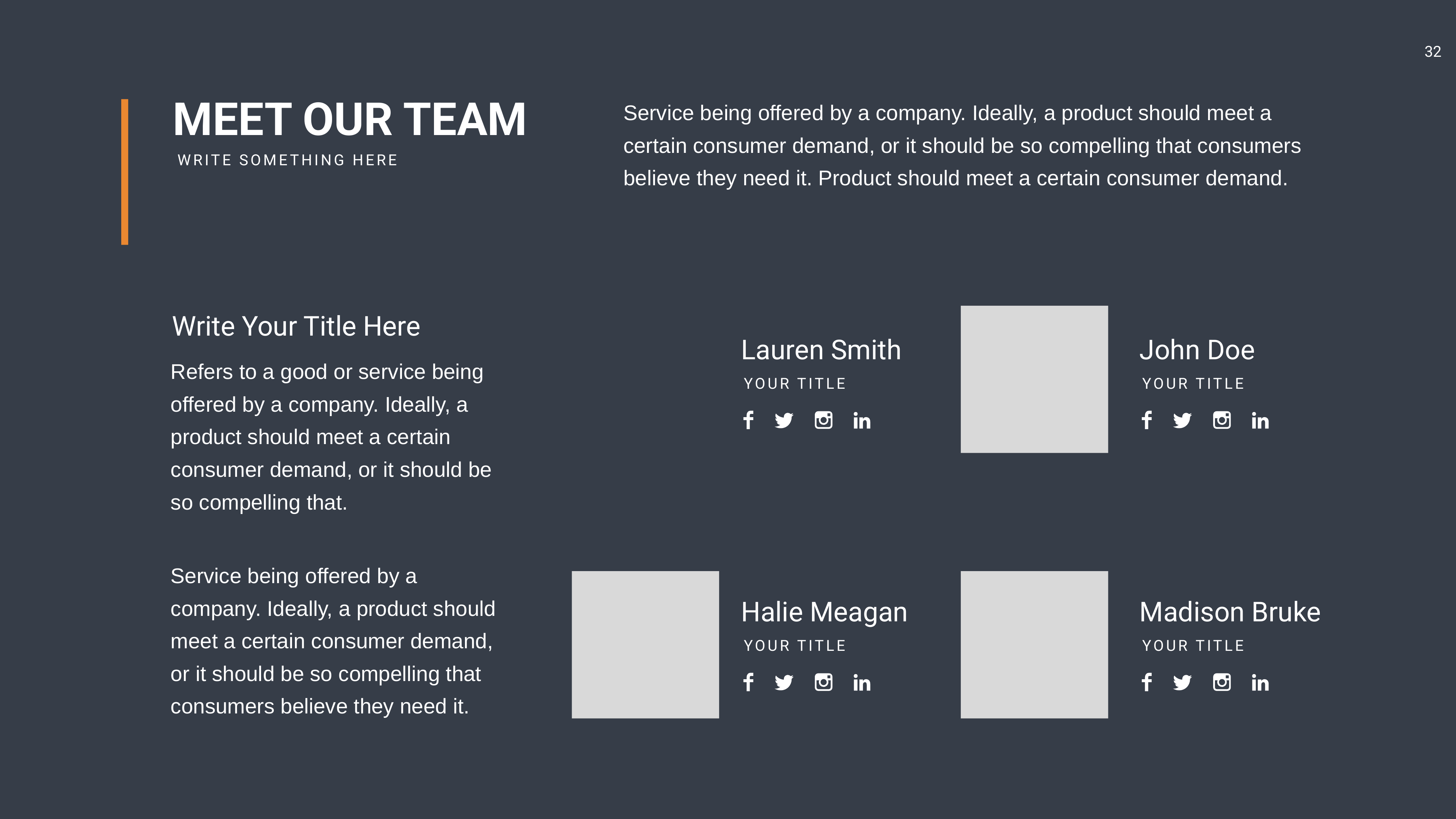

Service being offered by a company. Ideally, a product should meet a certain consumer demand, or it should be so compelling that consumers believe they need it. Product should meet a certain consumer demand.
MEET OUR TEAM
WRITE SOMETHING HERE

Write Your Title Here
Refers to a good or service being offered by a company. Ideally, a product should meet a certain consumer demand, or it should be so compelling that.

Service being offered by a company. Ideally, a product should meet a certain consumer demand, or it should be so compelling that consumers believe they need it.

Lauren Smith
YOUR TITLE

John Doe
YOUR TITLE

Halie Meagan
YOUR TITLE

Madison Bruke
YOUR TITLE